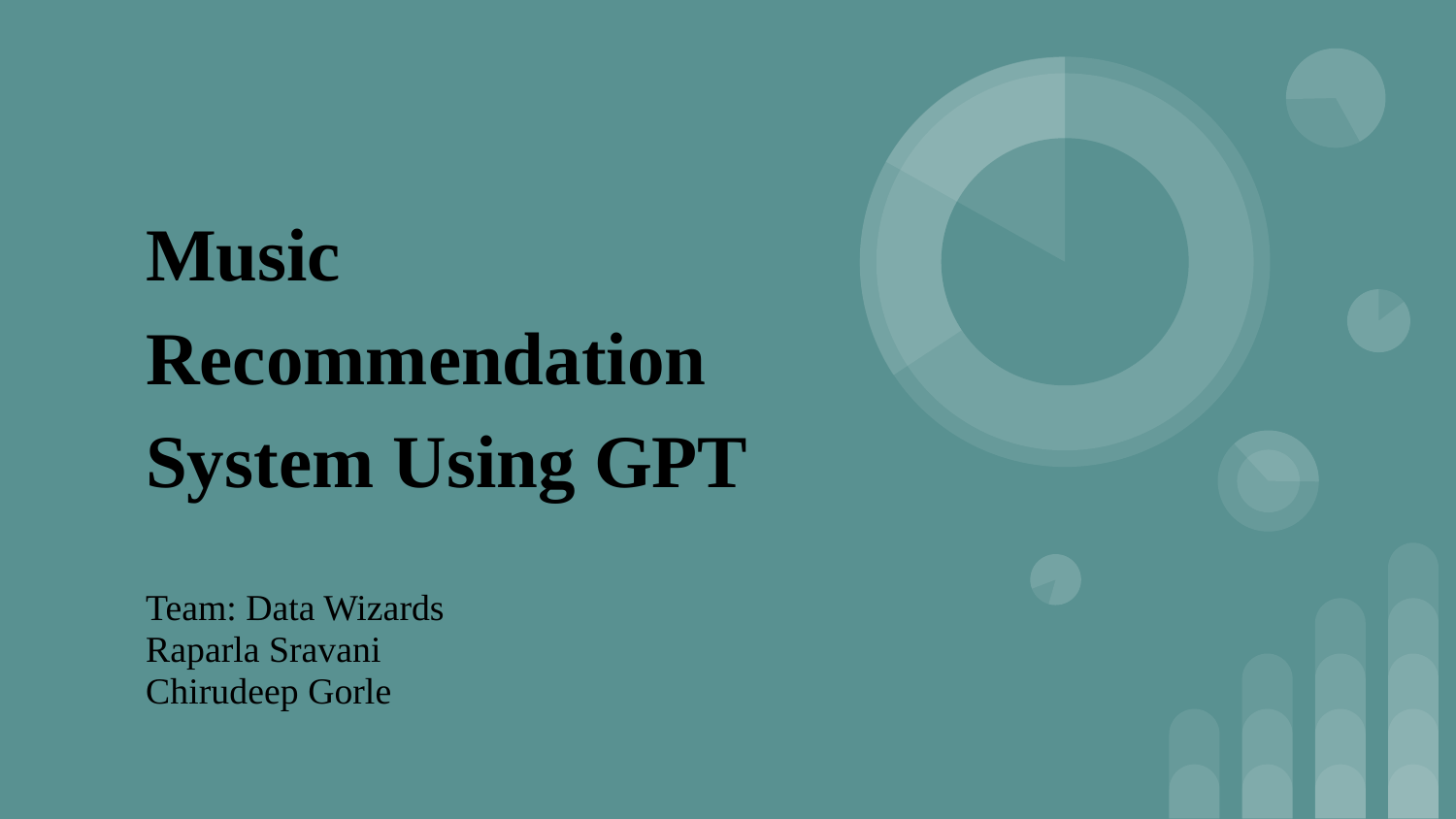

# Music Recommendation System Using GPT

Team: Data Wizards
Raparla Sravani
Chirudeep Gorle